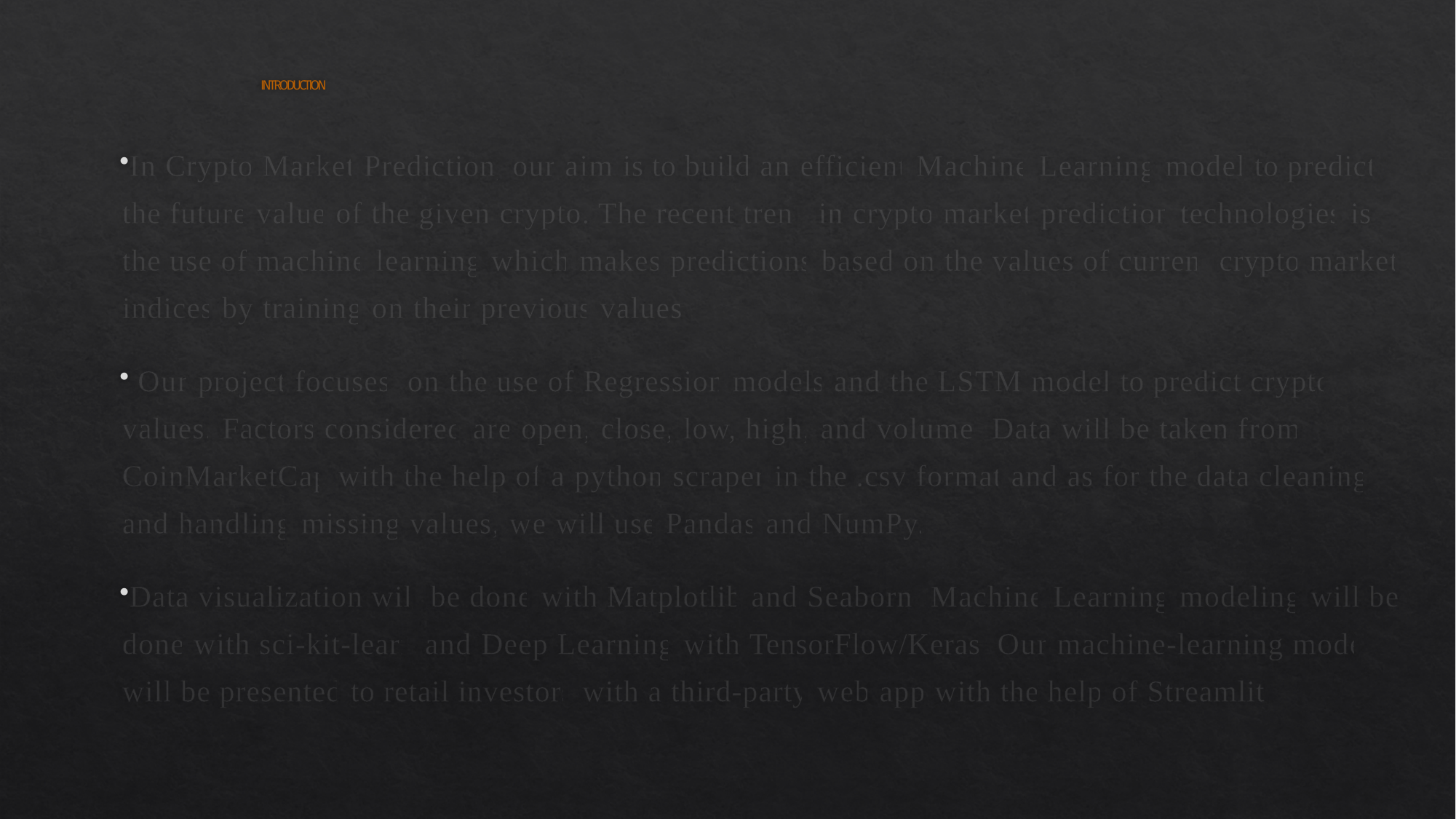

# INTRODUCTION
In Crypto Market Prediction, our aim is to build an efficient Machine Learning model to predict the future value of the given crypto. The recent trend in crypto market prediction technologies is the use of machine learning which makes predictions based on the values of current crypto market indices by training on their previous values.
 Our project focuses  on the use of Regression models and the LSTM model to predict crypto values. Factors considered are open, close, low, high, and volume. Data will be taken from  CoinMarketCap with the help of a python scraper in the .csv format and as for the data cleaning and handling missing values, we will use Pandas and NumPy.
Data visualization will be done with Matplotlib and Seaborn. Machine Learning modeling will be done with sci-kit-learn and Deep Learning with TensorFlow/Keras. Our machine-learning model will be presented to retail investors with a third-party web app with the help of Streamlit.